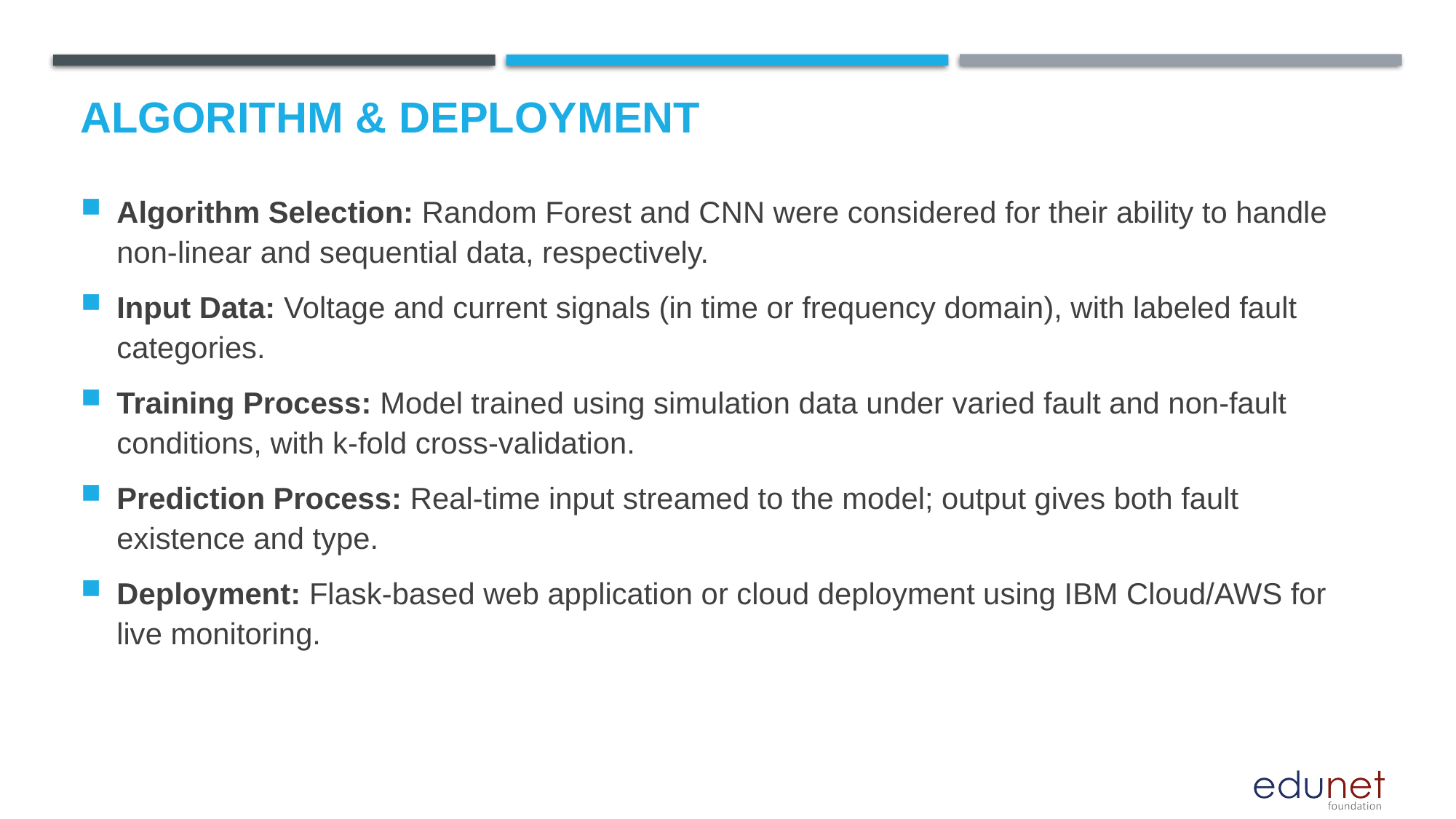

# Algorithm & Deployment
Algorithm Selection: Random Forest and CNN were considered for their ability to handle non-linear and sequential data, respectively.
Input Data: Voltage and current signals (in time or frequency domain), with labeled fault categories.
Training Process: Model trained using simulation data under varied fault and non-fault conditions, with k-fold cross-validation.
Prediction Process: Real-time input streamed to the model; output gives both fault existence and type.
Deployment: Flask-based web application or cloud deployment using IBM Cloud/AWS for live monitoring.